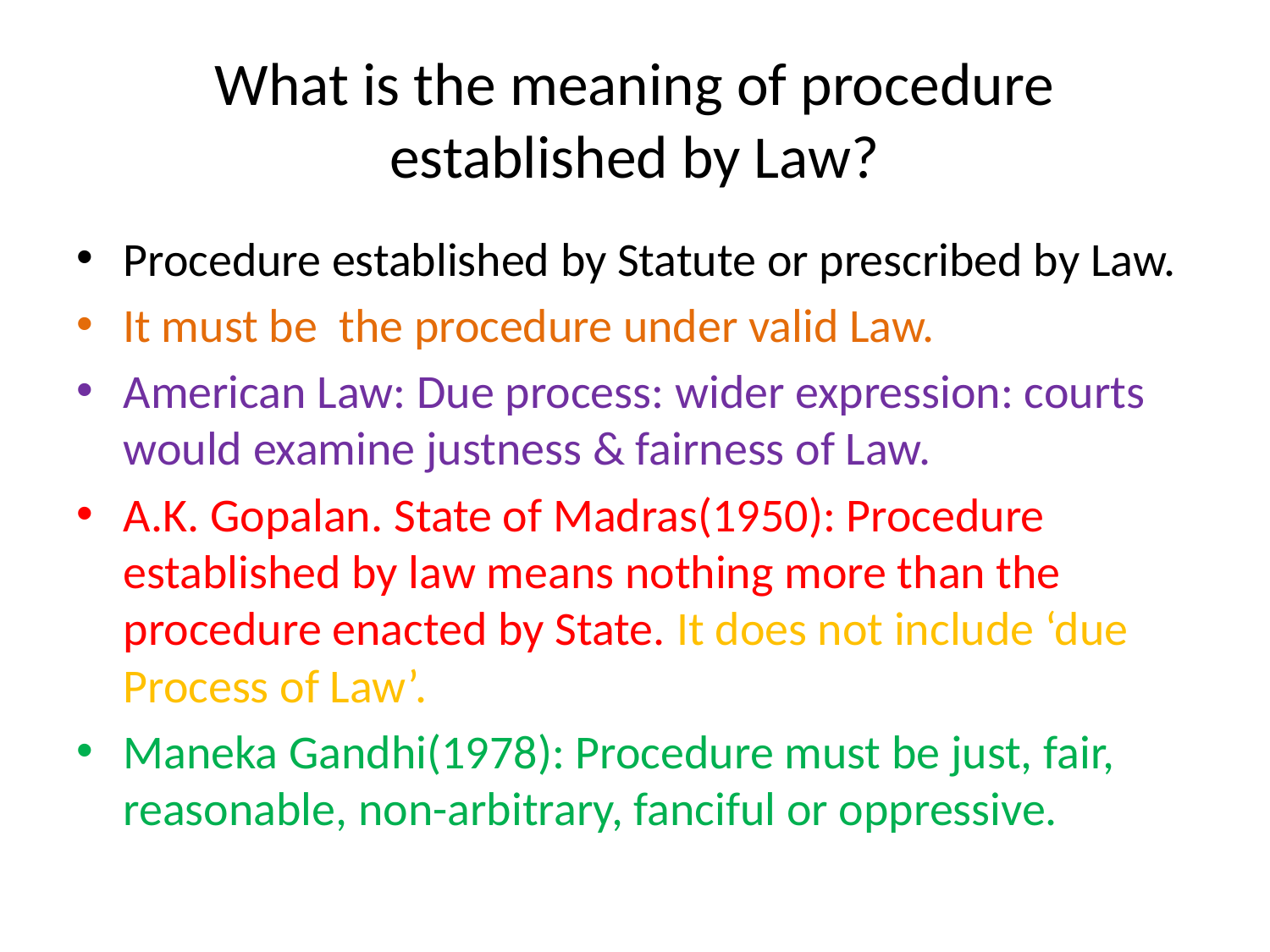

# What is the meaning of procedure established by Law?
Procedure established by Statute or prescribed by Law.
It must be  the procedure under valid Law.
American Law: Due process: wider expression: courts would examine justness & fairness of Law.
A.K. Gopalan. State of Madras(1950): Procedure established by law means nothing more than the procedure enacted by State. It does not include ‘due Process of Law’.
Maneka Gandhi(1978): Procedure must be just, fair, reasonable, non-arbitrary, fanciful or oppressive.